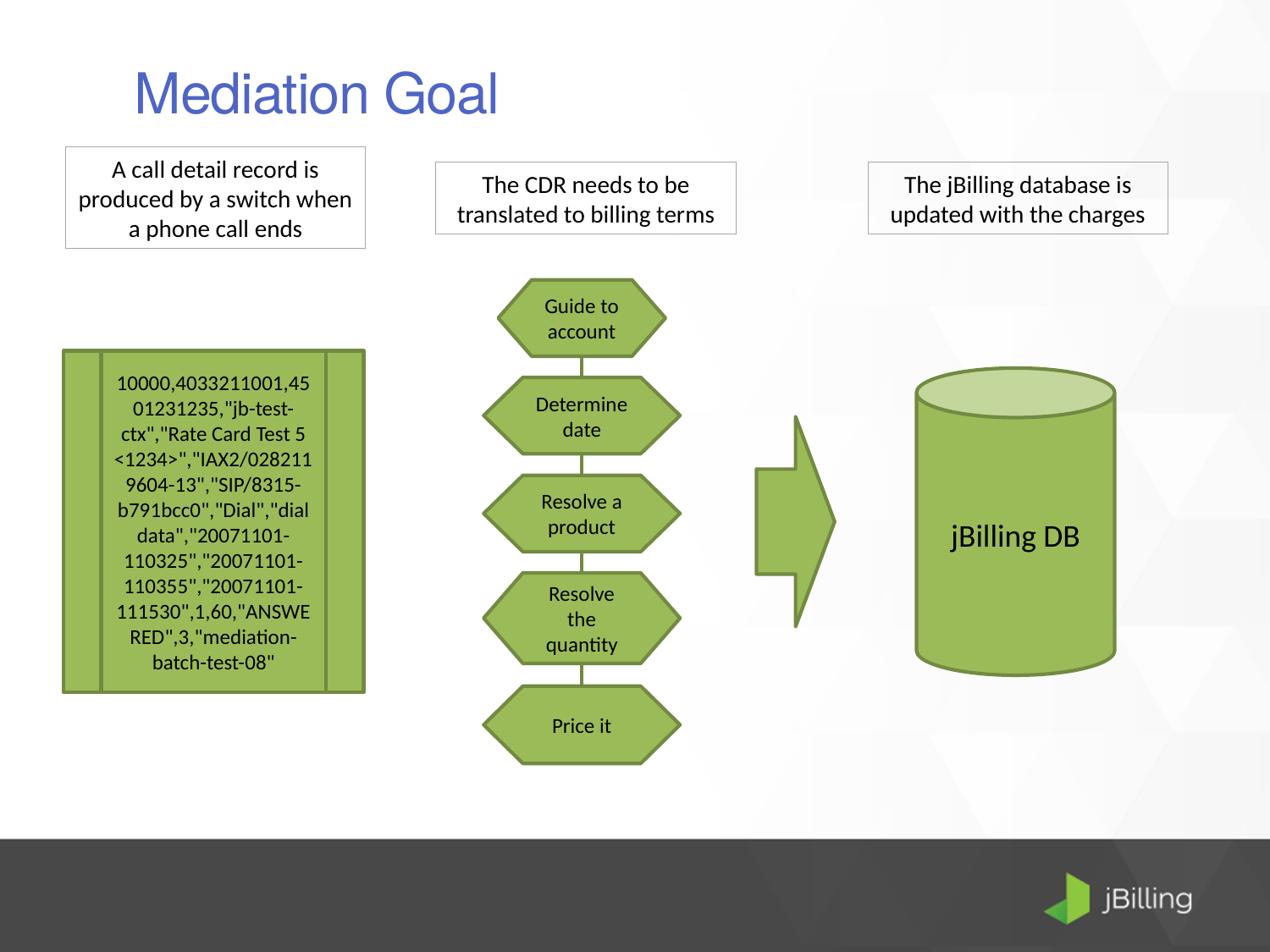

Mediation Goal
A call detail record is produced by a switch when a phone call ends
The CDR needs to be translated to billing terms
The jBilling database is updated with the charges
Guide to account
Determine date
Resolve a product
Resolve the quantity
Price it
10000,4033211001,4501231235,"jb-test-ctx","Rate Card Test 5 <1234>","IAX2/0282119604-13","SIP/8315-b791bcc0","Dial","dial data","20071101-110325","20071101-110355","20071101-111530",1,60,"ANSWERED",3,"mediation-batch-test-08"
jBilling DB